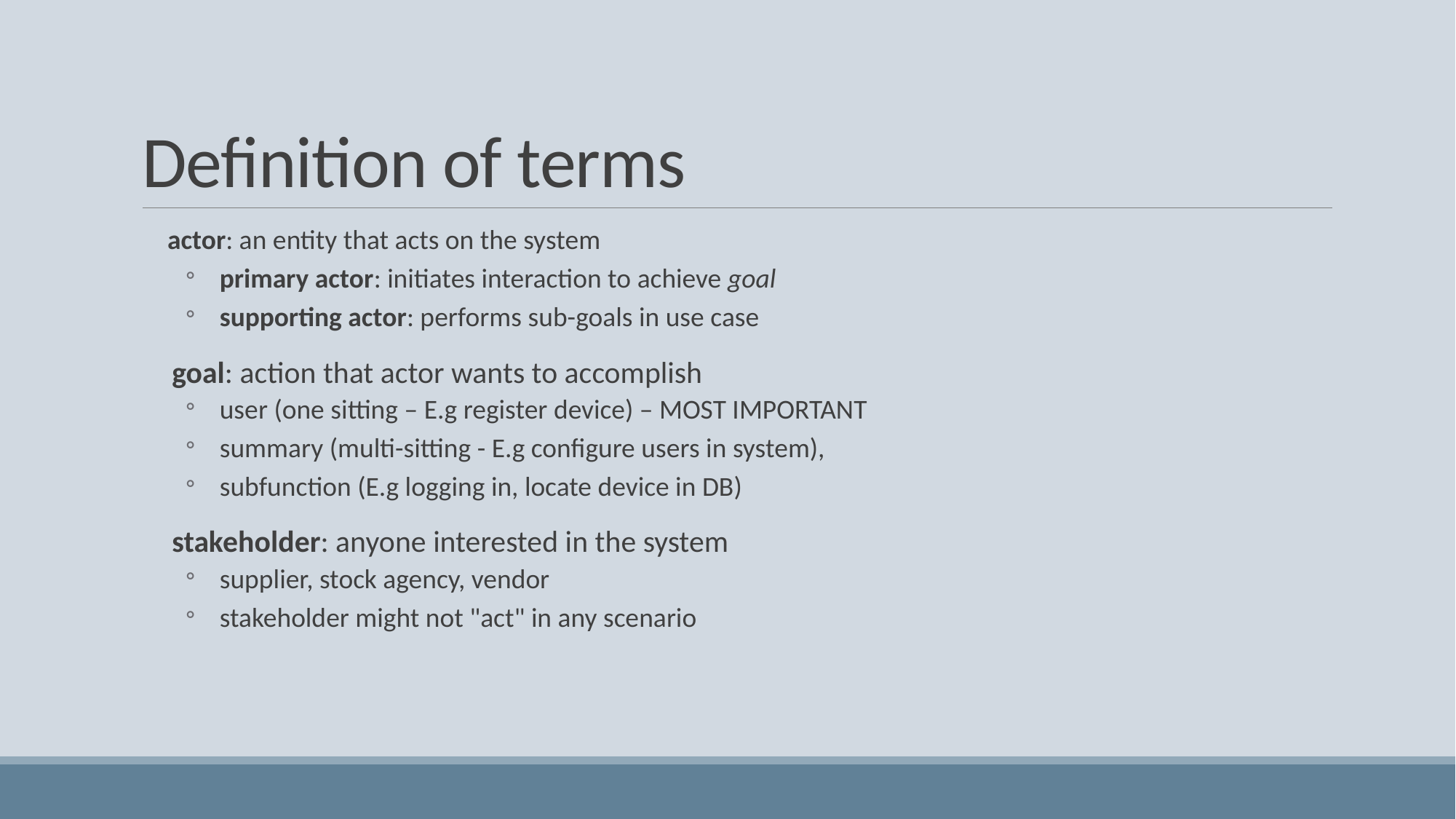

# Definition of terms
  actor: an entity that acts on the system
primary actor: initiates interaction to achieve goal
supporting actor: performs sub-goals in use case
goal: action that actor wants to accomplish
user (one sitting – E.g register device) – MOST IMPORTANT
summary (multi-sitting - E.g configure users in system),
subfunction (E.g logging in, locate device in DB)
stakeholder: anyone interested in the system
supplier, stock agency, vendor
stakeholder might not "act" in any scenario